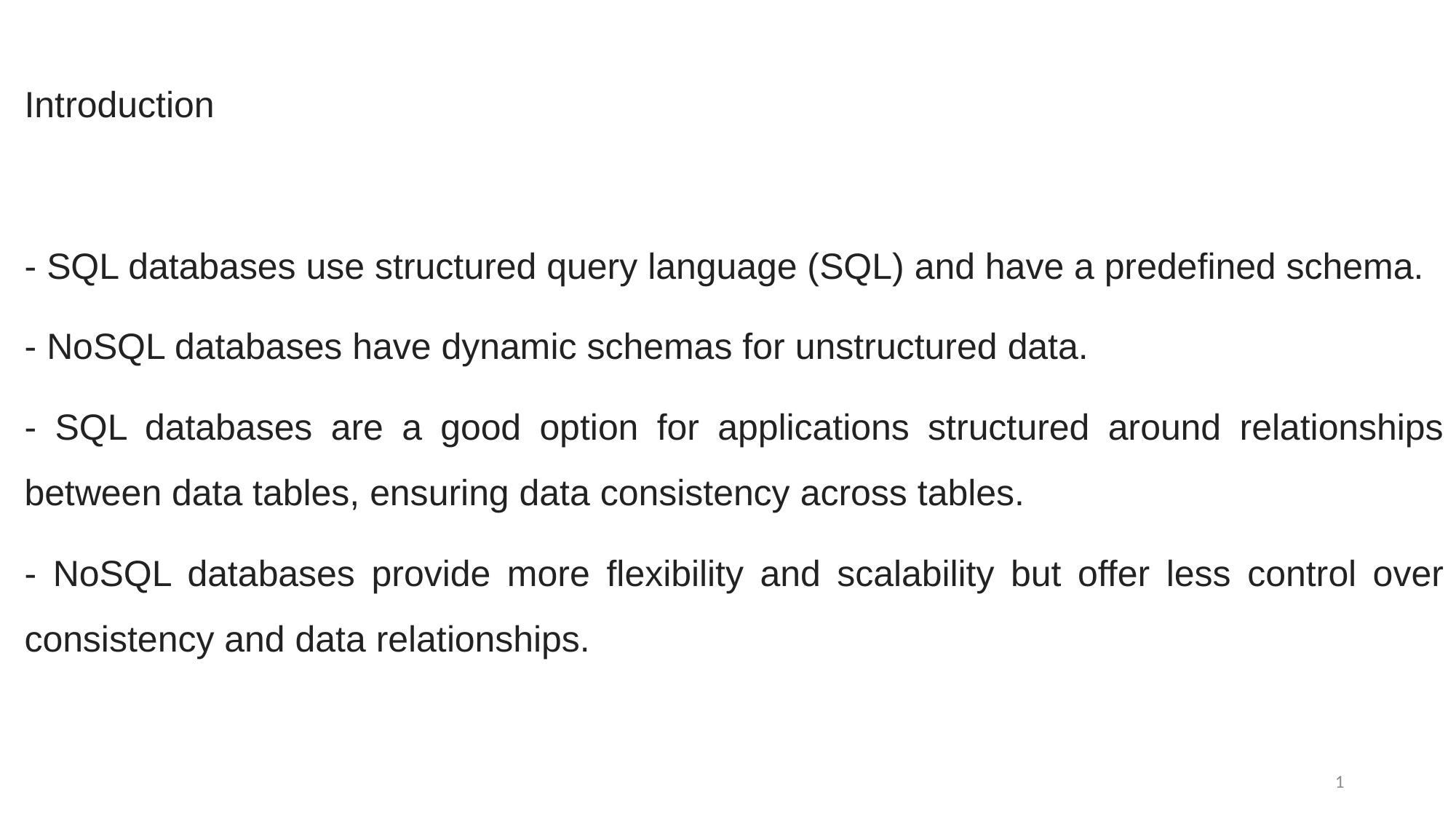

Introduction

- SQL databases use structured query language (SQL) and have a predefined schema.
- NoSQL databases have dynamic schemas for unstructured data.
- SQL databases are a good option for applications structured around relationships between data tables, ensuring data consistency across tables.
- NoSQL databases provide more flexibility and scalability but offer less control over consistency and data relationships.

1